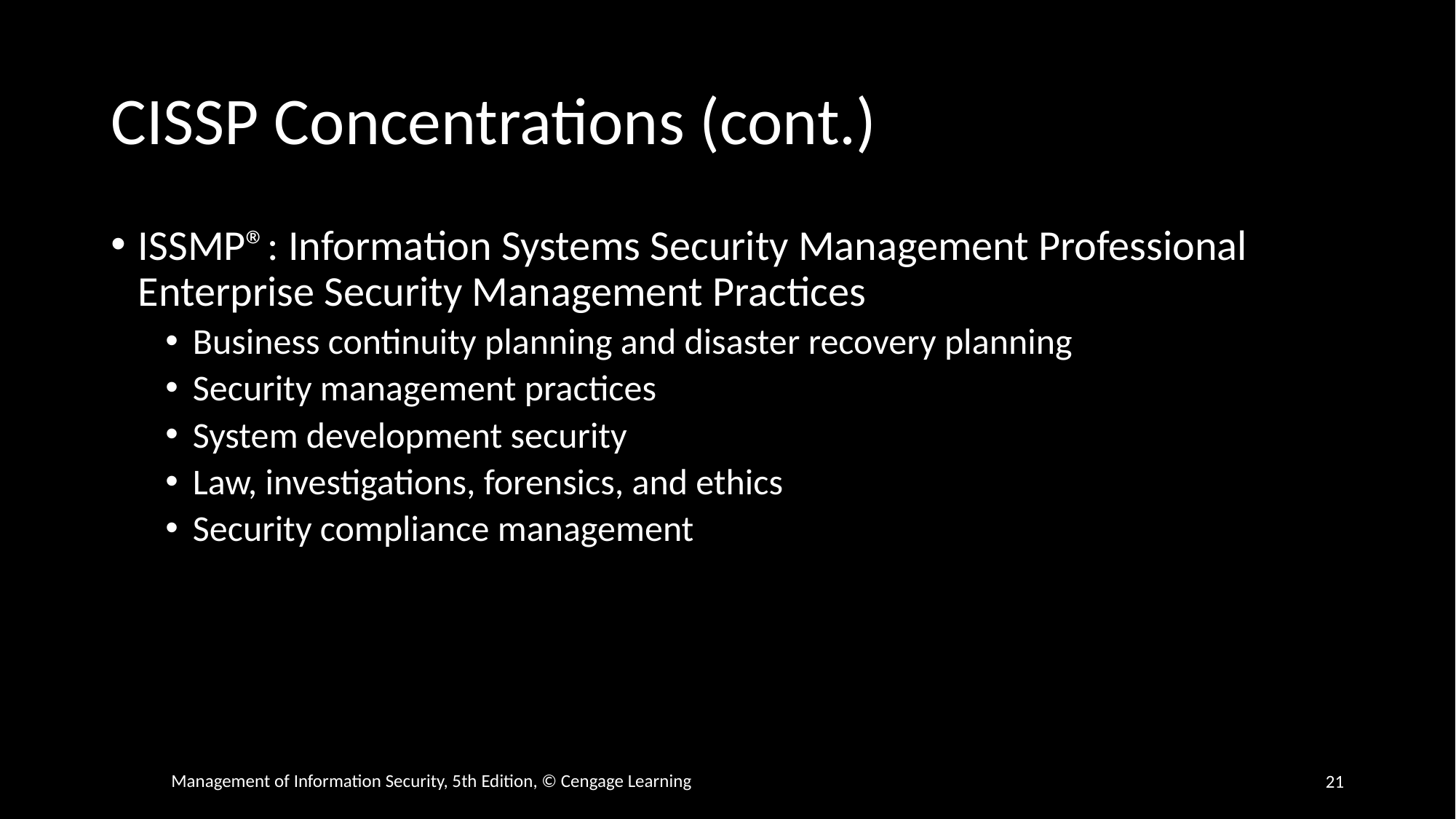

# CISSP Concentrations (cont.)
ISSMP®: Information Systems Security Management Professional Enterprise Security Management Practices
Business continuity planning and disaster recovery planning
Security management practices
System development security
Law, investigations, forensics, and ethics
Security compliance management
21
Management of Information Security, 5th Edition, © Cengage Learning